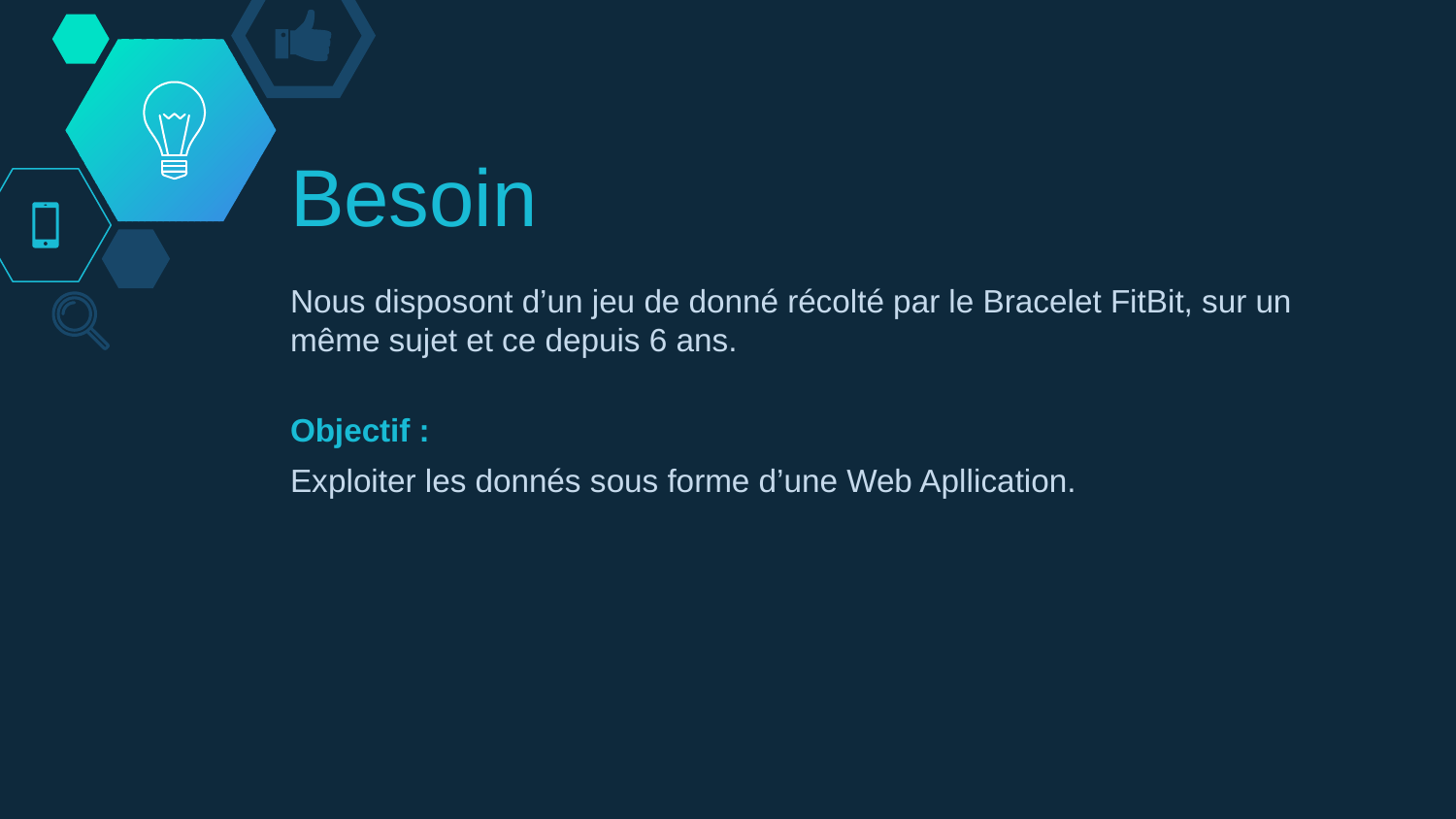

# Besoin
Nous disposont d’un jeu de donné récolté par le Bracelet FitBit, sur un même sujet et ce depuis 6 ans.

Objectif :
Exploiter les donnés sous forme d’une Web Apllication.